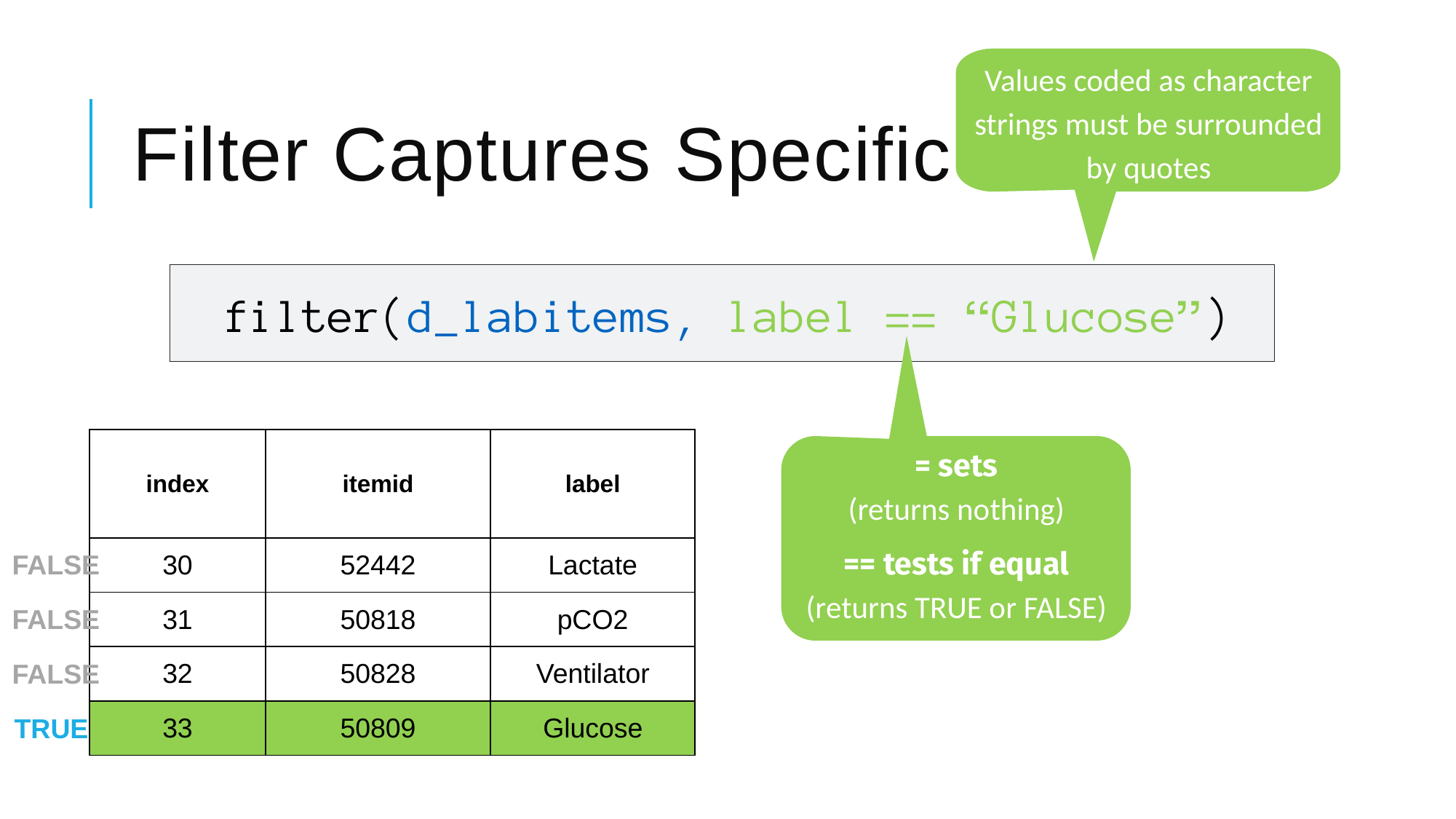

Values coded as character strings must be surrounded by quotes
# Filter Captures Specific Rows

filter(d_labitems, label == “Glucose”)

| index | itemid | label |
| --- | --- | --- |
| 30 | 52442 | Lactate |
| 31 | 50818 | pCO2 |
| 32 | 50828 | Ventilator |
| 33 | 50809 | Glucose |
= sets
(returns nothing)
== tests if equal
(returns TRUE or FALSE)
FALSE
FALSE
FALSE
TRUE